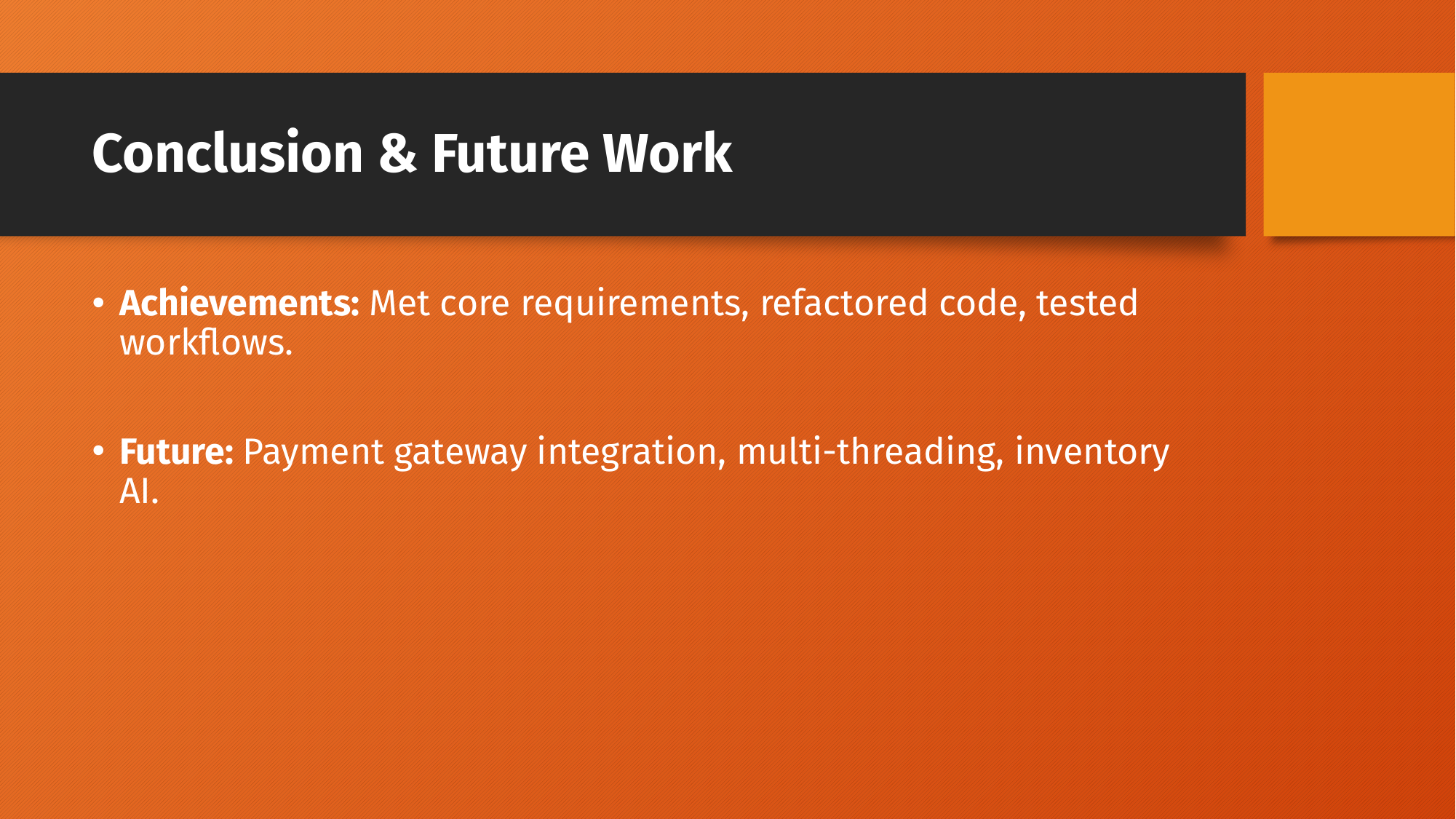

# Conclusion & Future Work
Achievements: Met core requirements, refactored code, tested workflows.

Future: Payment gateway integration, multi-threading, inventory AI.